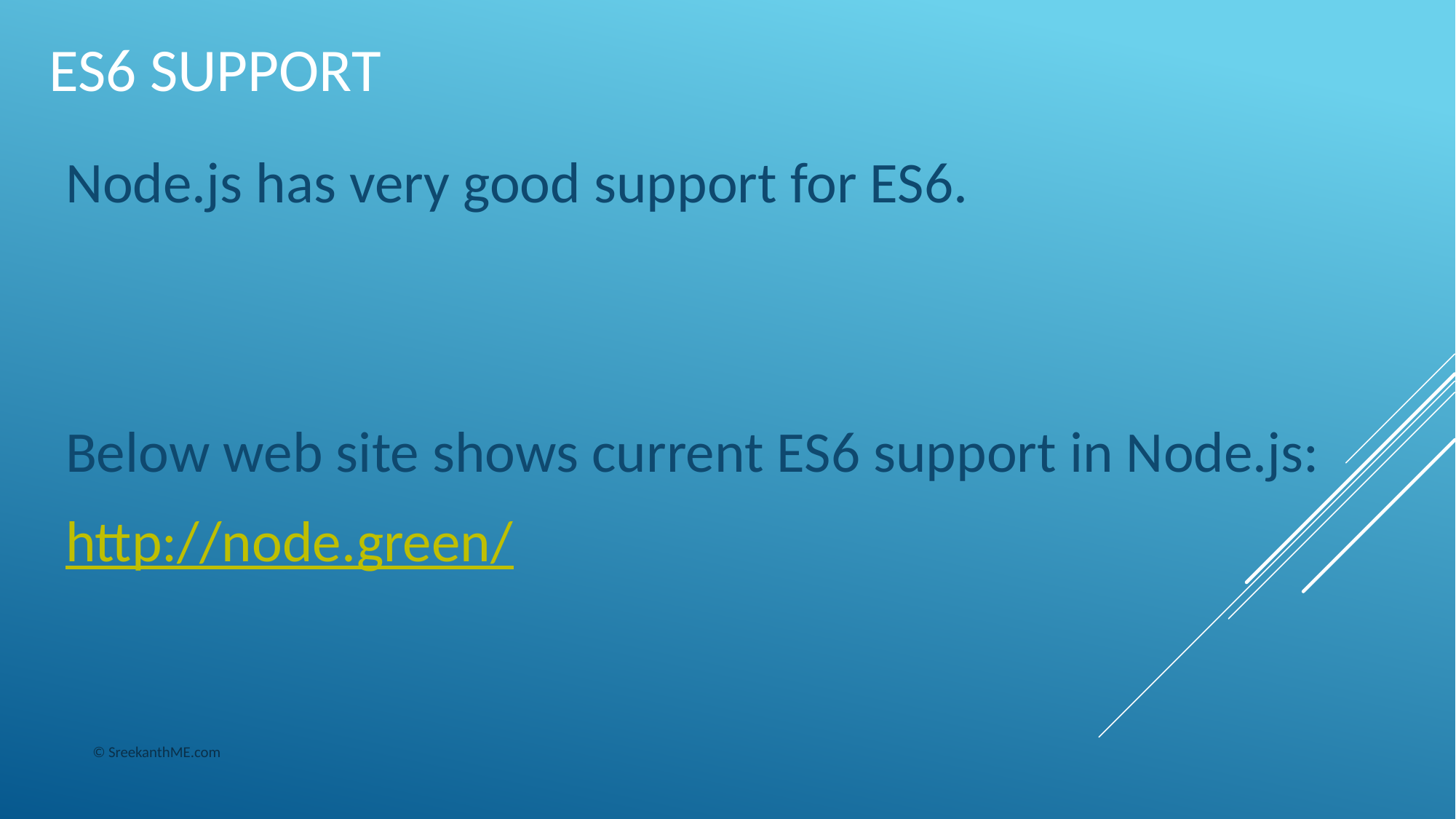

# Es6 support
Node.js has very good support for ES6.

Below web site shows current ES6 support in Node.js:
http://node.green/

© SreekanthME.com